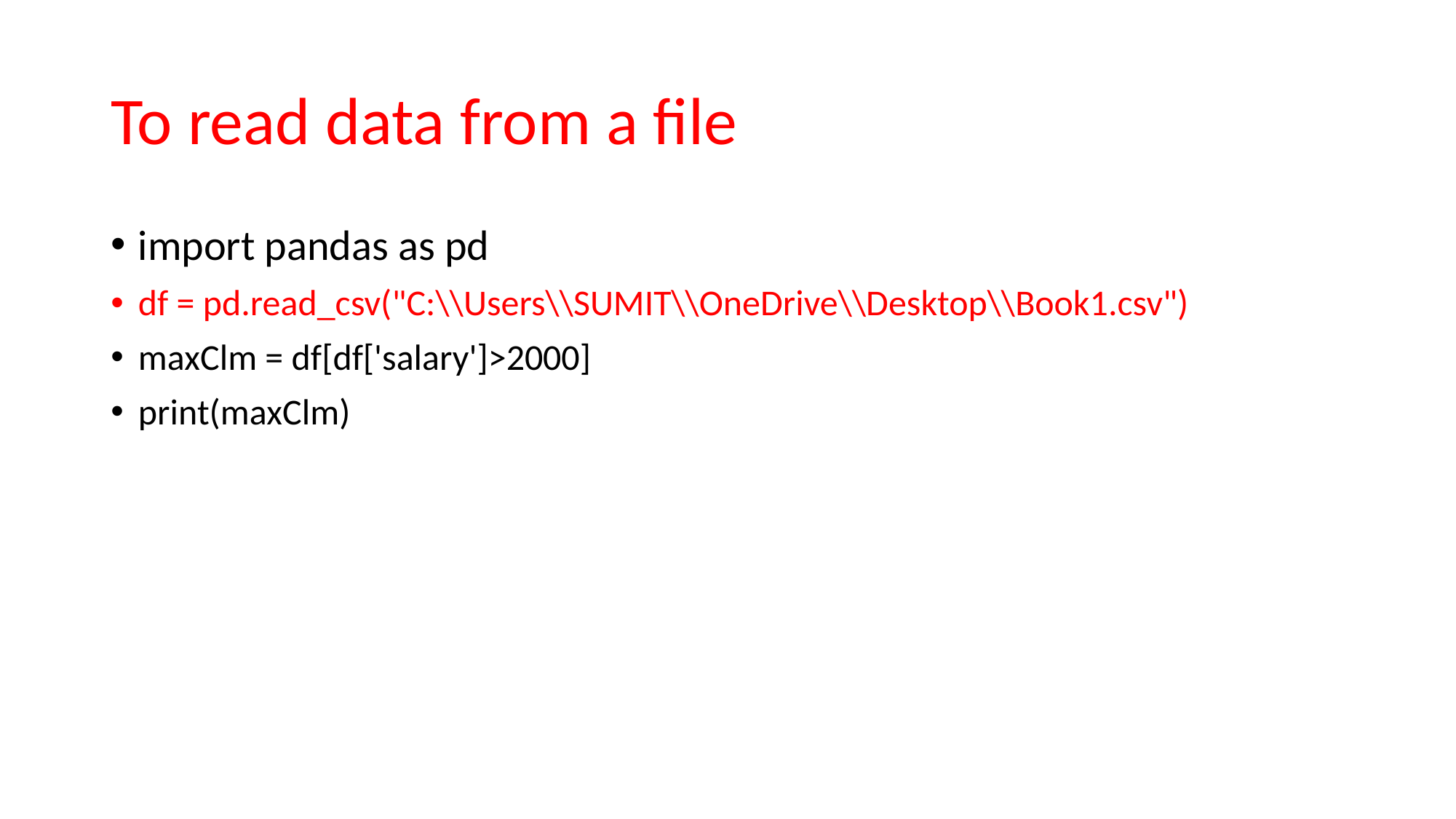

# To read data from a file
import pandas as pd
df = pd.read_csv("C:\\Users\\SUMIT\\OneDrive\\Desktop\\Book1.csv")
maxClm = df[df['salary']>2000]
print(maxClm)